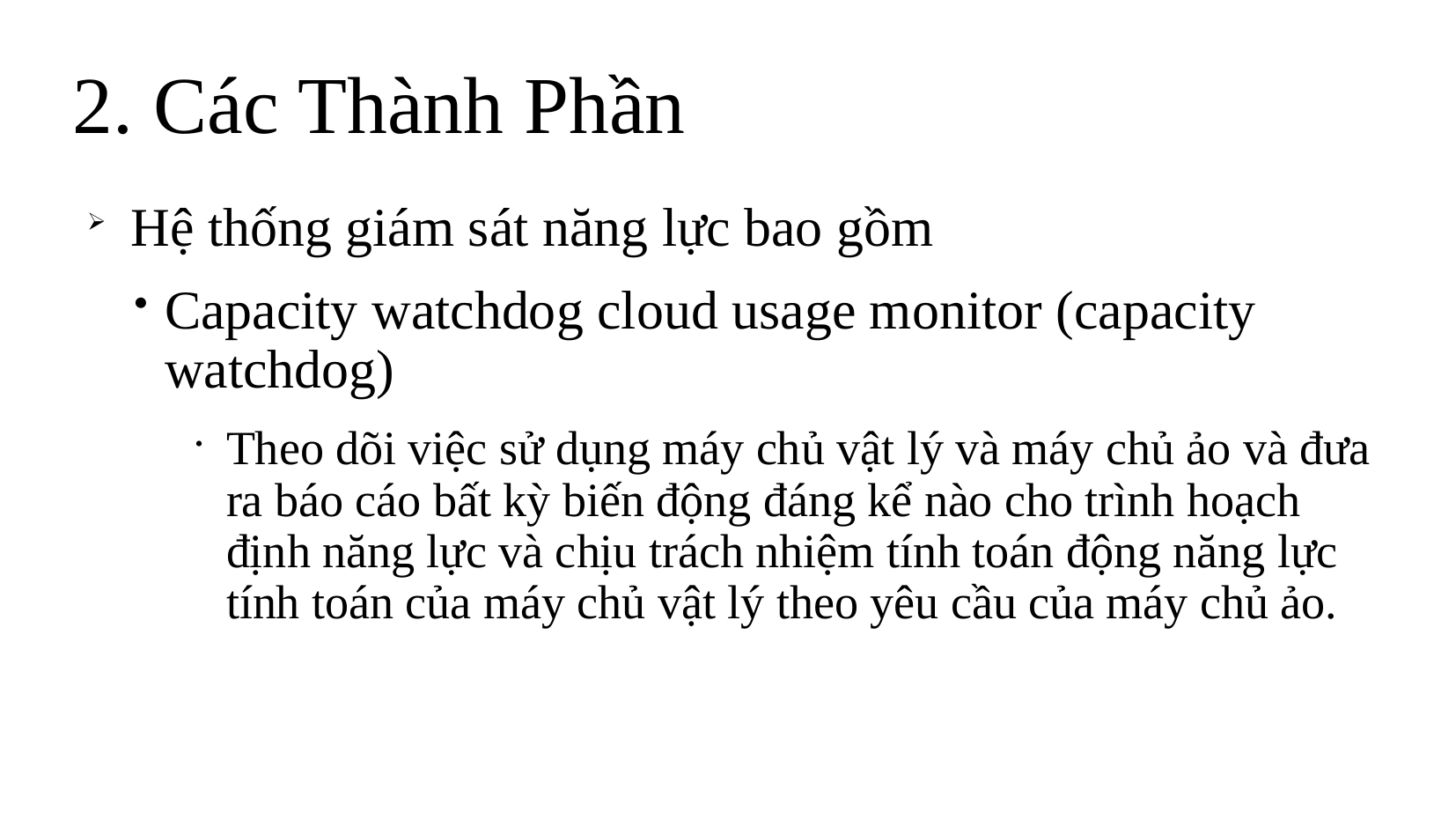

2. Các Thành Phần
Hệ thống giám sát năng lực bao gồm
Capacity watchdog cloud usage monitor (capacity watchdog)
Theo dõi việc sử dụng máy chủ vật lý và máy chủ ảo và đưa ra báo cáo bất kỳ biến động đáng kể nào cho trình hoạch định năng lực và chịu trách nhiệm tính toán động năng lực tính toán của máy chủ vật lý theo yêu cầu của máy chủ ảo.